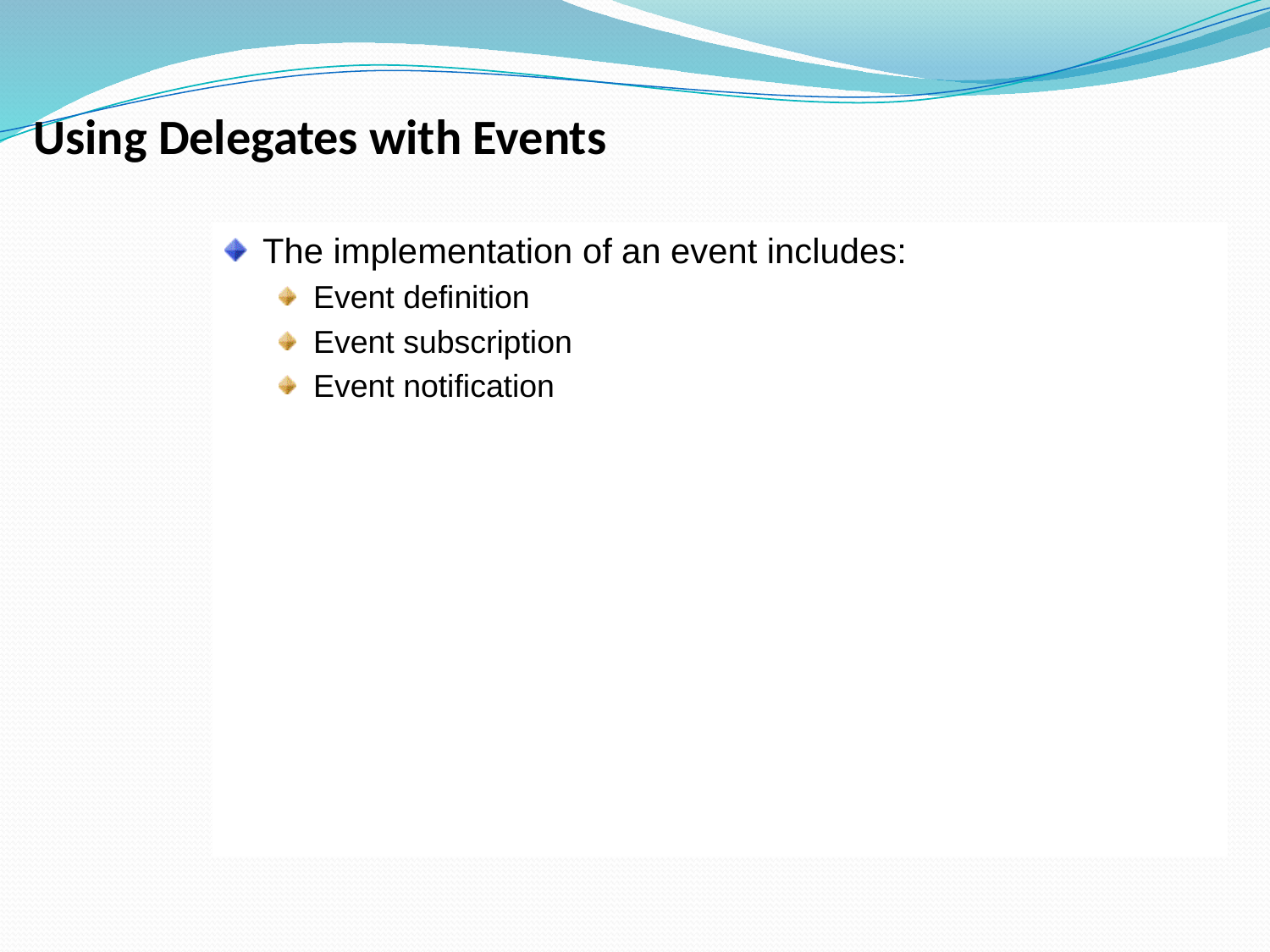

Using Delegates with Events
The implementation of an event includes:
Event definition
Event subscription
Event notification